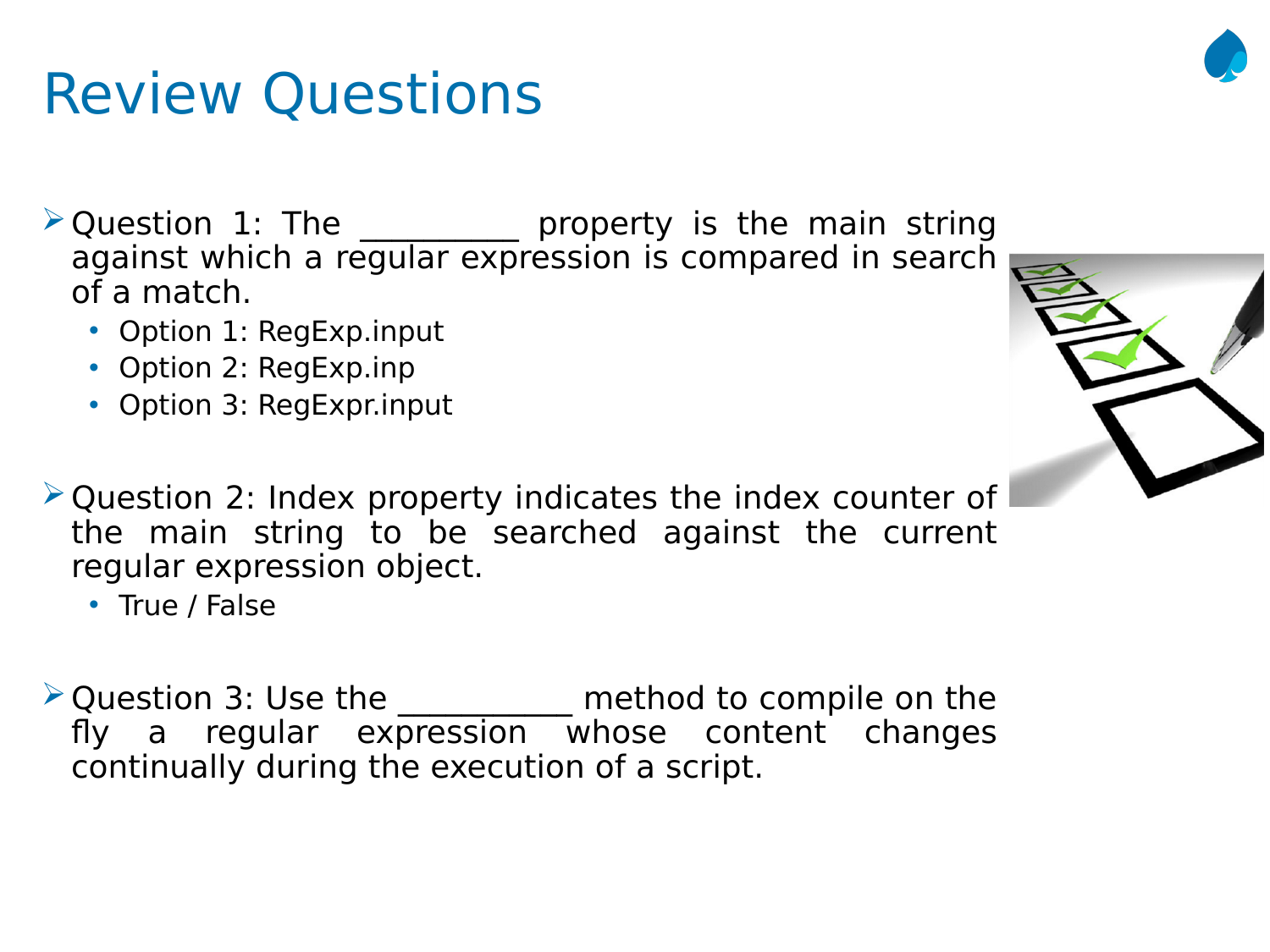

# Review Questions
Question 1: The __________ property is the main string against which a regular expression is compared in search of a match.
Option 1: RegExp.input
Option 2: RegExp.inp
Option 3: RegExpr.input

Question 2: Index property indicates the index counter of the main string to be searched against the current regular expression object.
True / False

Question 3: Use the ___________ method to compile on the fly a regular expression whose content changes continually during the execution of a script.